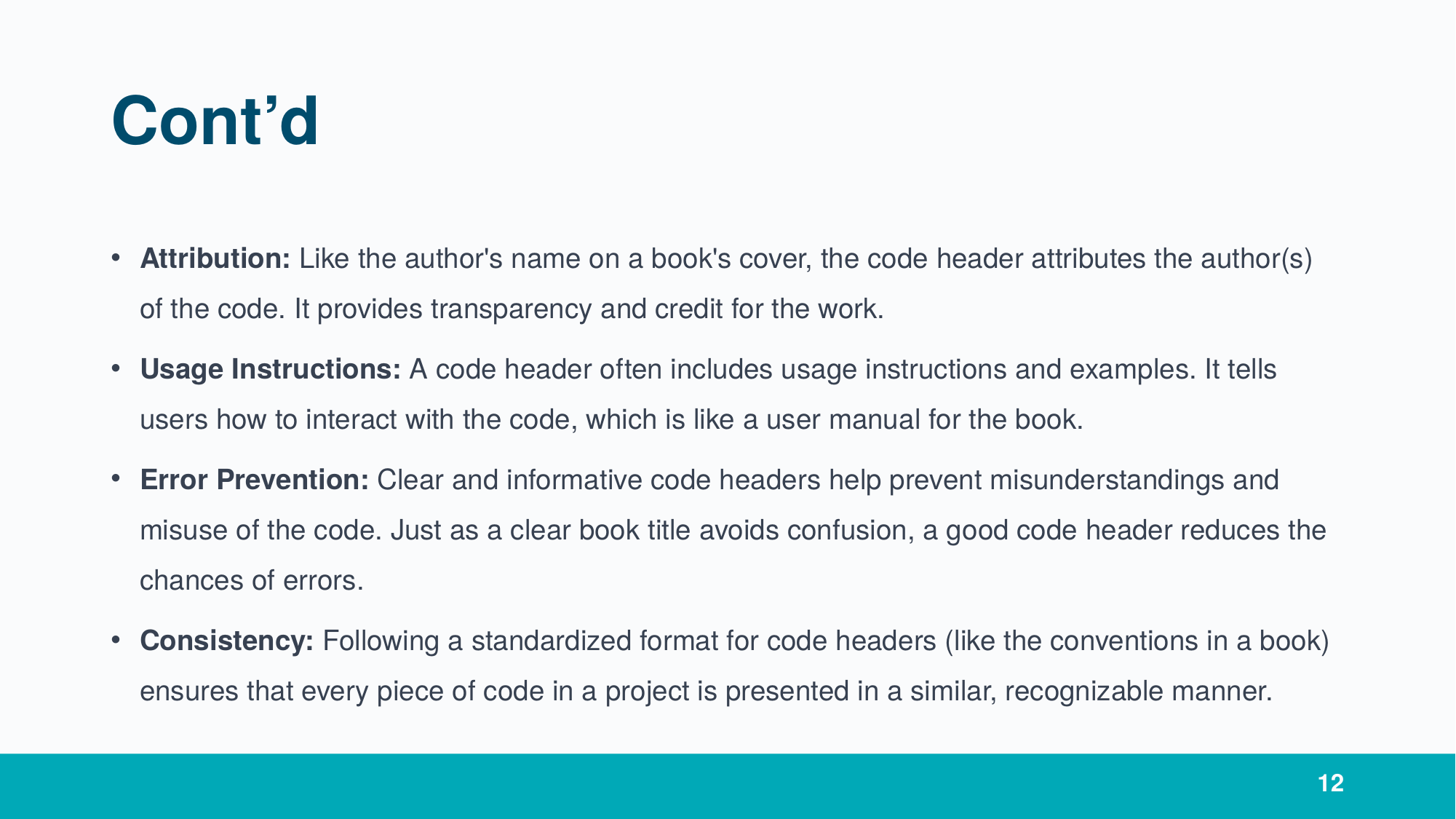

# Cont’d
Attribution: Like the author's name on a book's cover, the code header attributes the author(s) of the code. It provides transparency and credit for the work.
Usage Instructions: A code header often includes usage instructions and examples. It tells users how to interact with the code, which is like a user manual for the book.
Error Prevention: Clear and informative code headers help prevent misunderstandings and misuse of the code. Just as a clear book title avoids confusion, a good code header reduces the chances of errors.
Consistency: Following a standardized format for code headers (like the conventions in a book) ensures that every piece of code in a project is presented in a similar, recognizable manner.
12